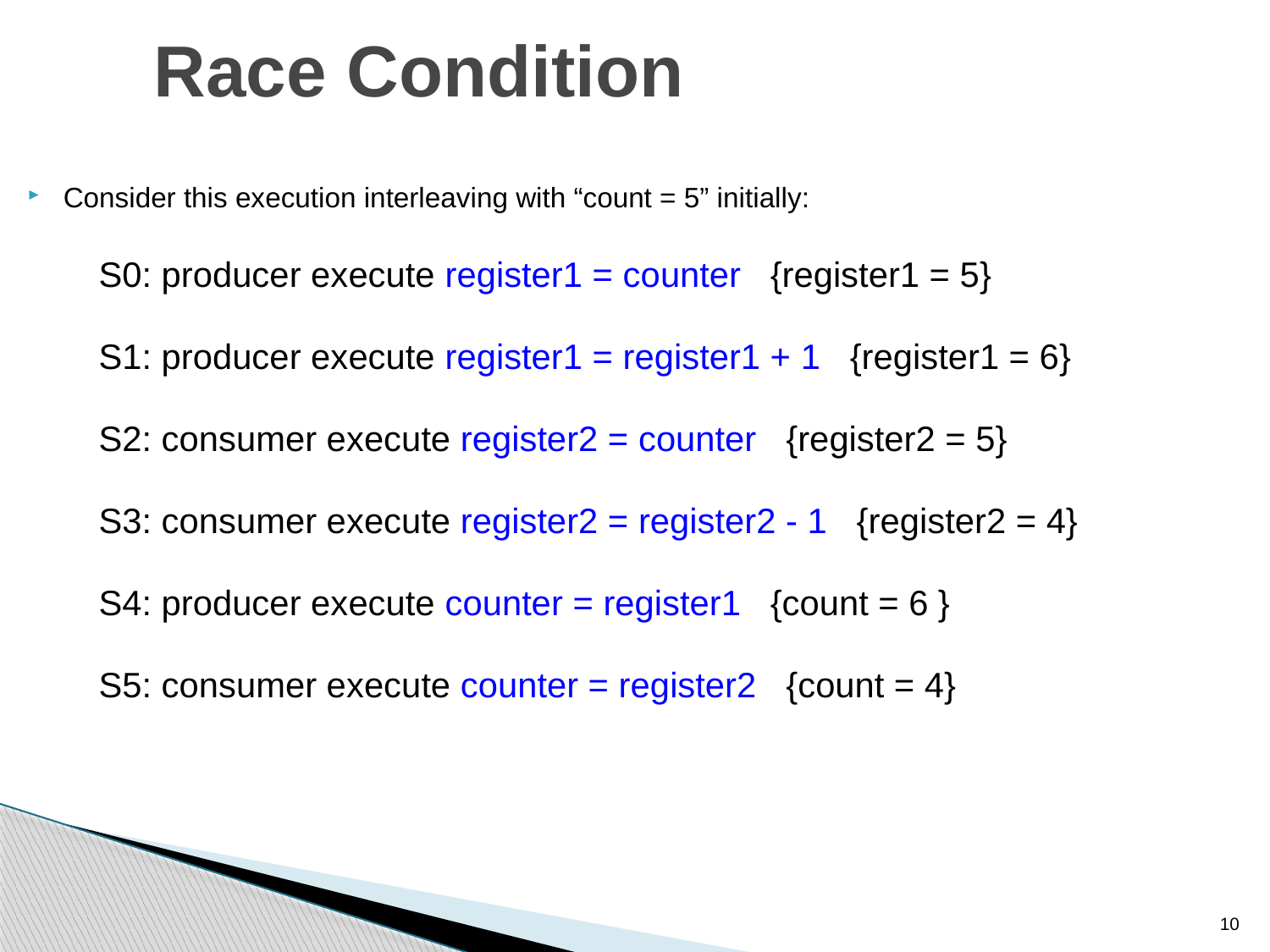

# Race Condition
Consider this execution interleaving with “count = 5” initially:

	S0: producer execute register1 = counter   {register1 = 5}
	S1: producer execute register1 = register1 + 1   {register1 = 6}
	S2: consumer execute register2 = counter   {register2 = 5}
	S3: consumer execute register2 = register2 - 1   {register2 = 4}
	S4: producer execute counter = register1   {count = 6 }
	S5: consumer execute counter = register2   {count = 4}

10